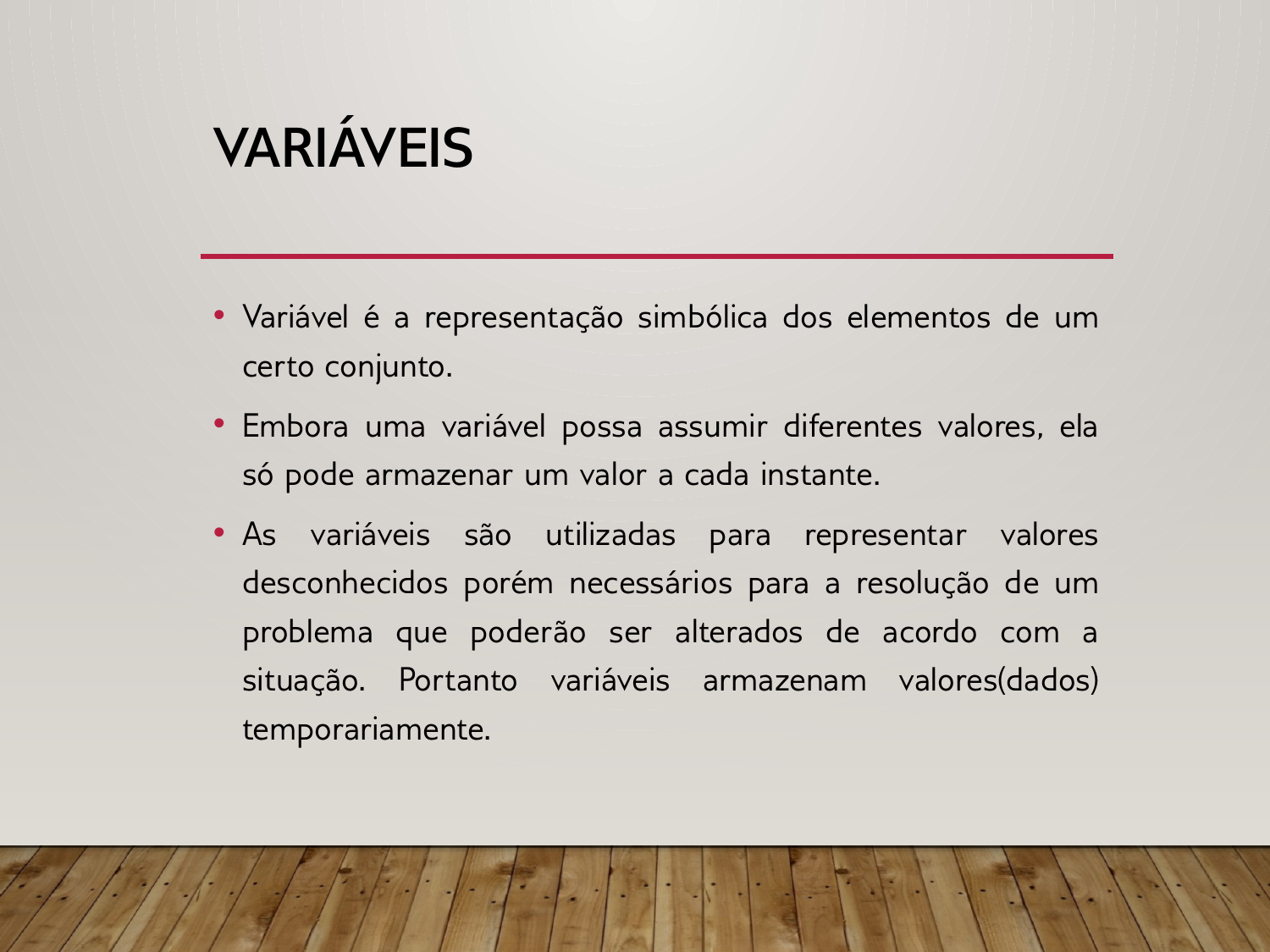

# VARIÁVEIS
Variável é a representação simbólica dos elementos de um certo conjunto.
Embora uma variável possa assumir diferentes valores, ela só pode armazenar um valor a cada instante.
As variáveis são utilizadas para representar valores desconhecidos porém necessários para a resolução de um problema que poderão ser alterados de acordo com a situação. Portanto variáveis armazenam valores(dados) temporariamente.